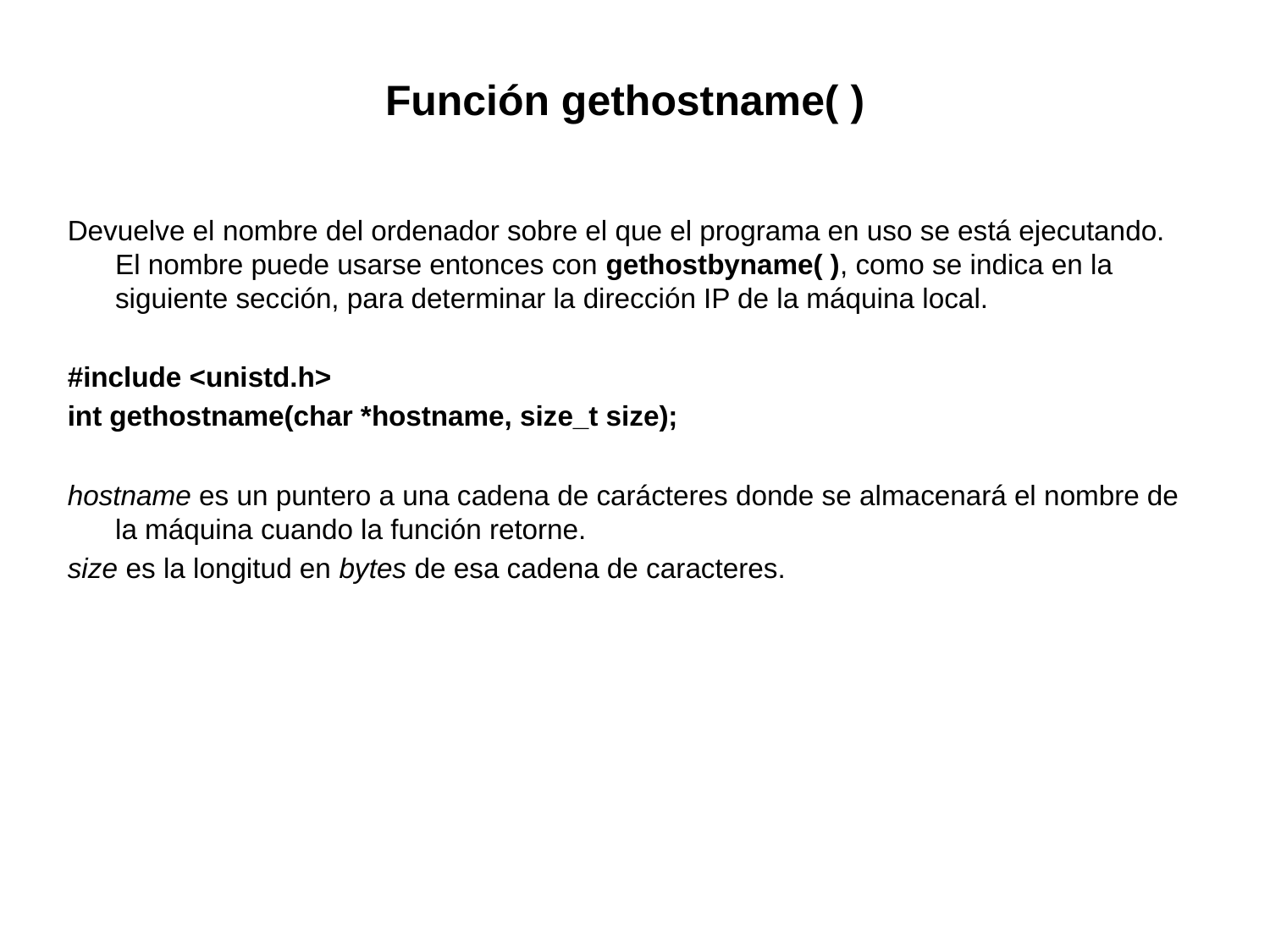

# Función gethostname( )
Devuelve el nombre del ordenador sobre el que el programa en uso se está ejecutando. El nombre puede usarse entonces con gethostbyname( ), como se indica en la siguiente sección, para determinar la dirección IP de la máquina local.

#include <unistd.h>
int gethostname(char *hostname, size_t size);

hostname es un puntero a una cadena de carácteres donde se almacenará el nombre de la máquina cuando la función retorne.
size es la longitud en bytes de esa cadena de caracteres.